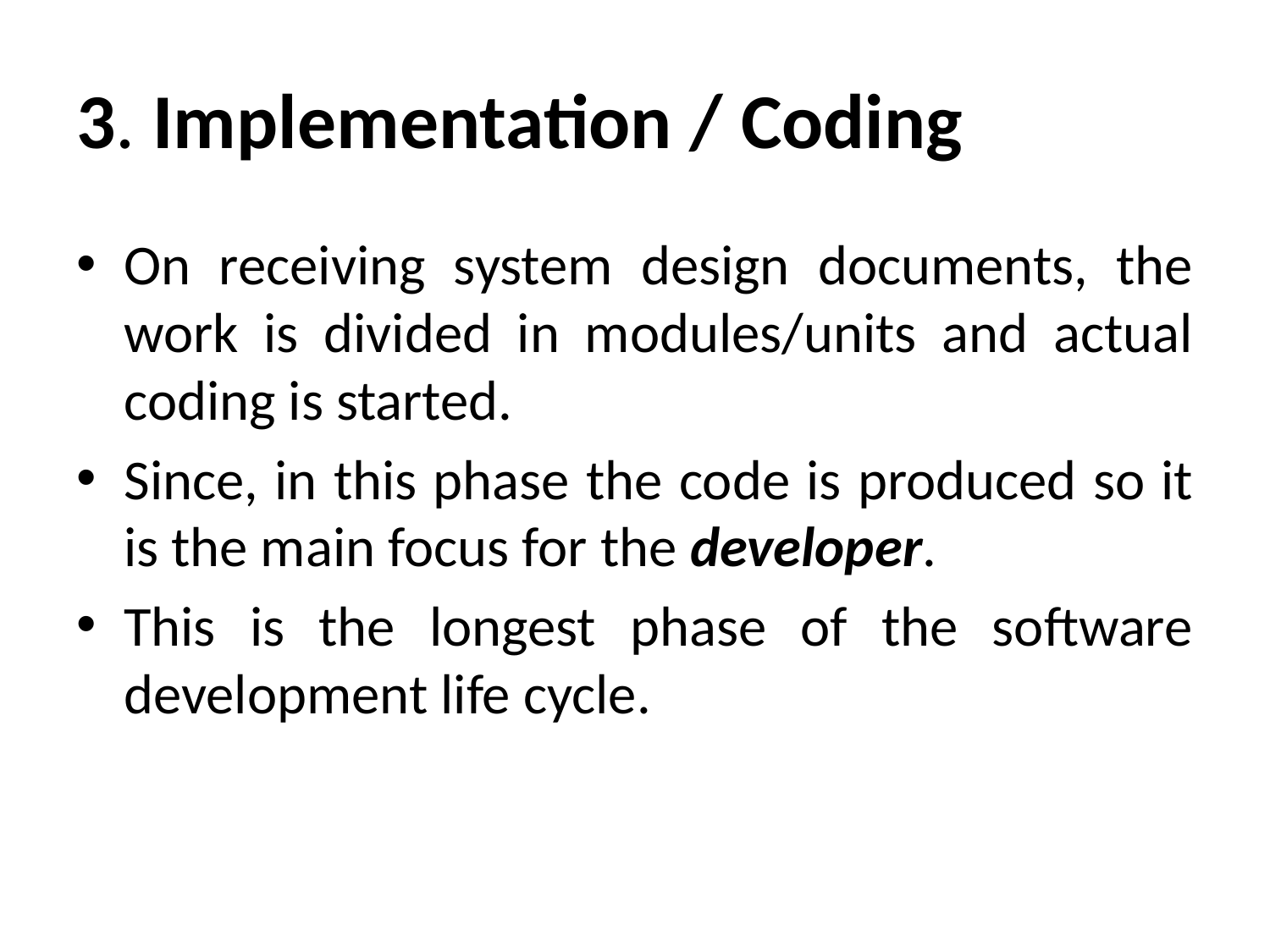

# 3. Implementation / Coding
On receiving system design documents, the work is divided in modules/units and actual coding is started.
Since, in this phase the code is produced so it is the main focus for the developer.
This is the longest phase of the software development life cycle.